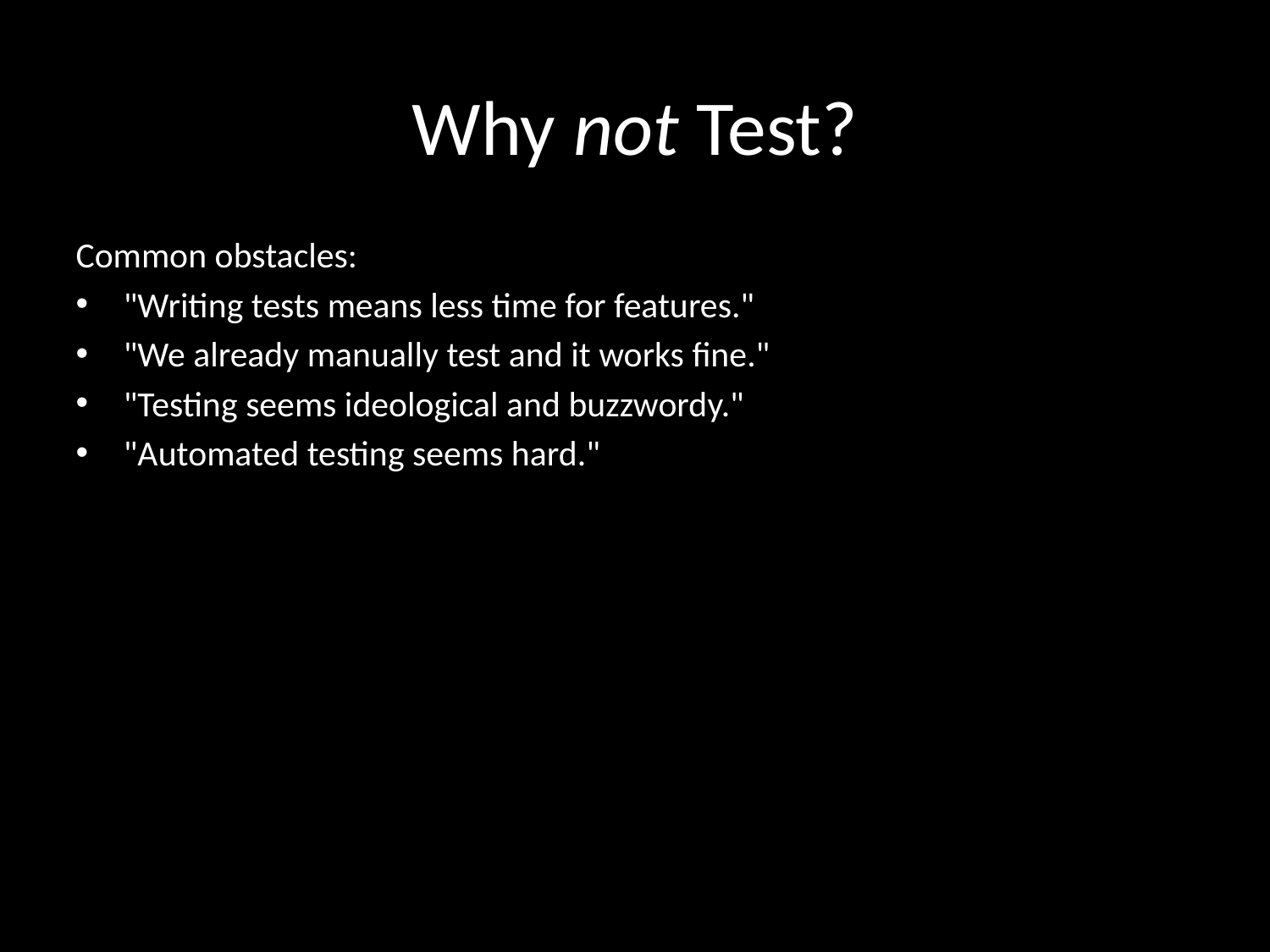

# Why not Test?
Common obstacles:
"Writing tests means less time for features."
"We already manually test and it works fine."
"Testing seems ideological and buzzwordy."
"Automated testing seems hard."